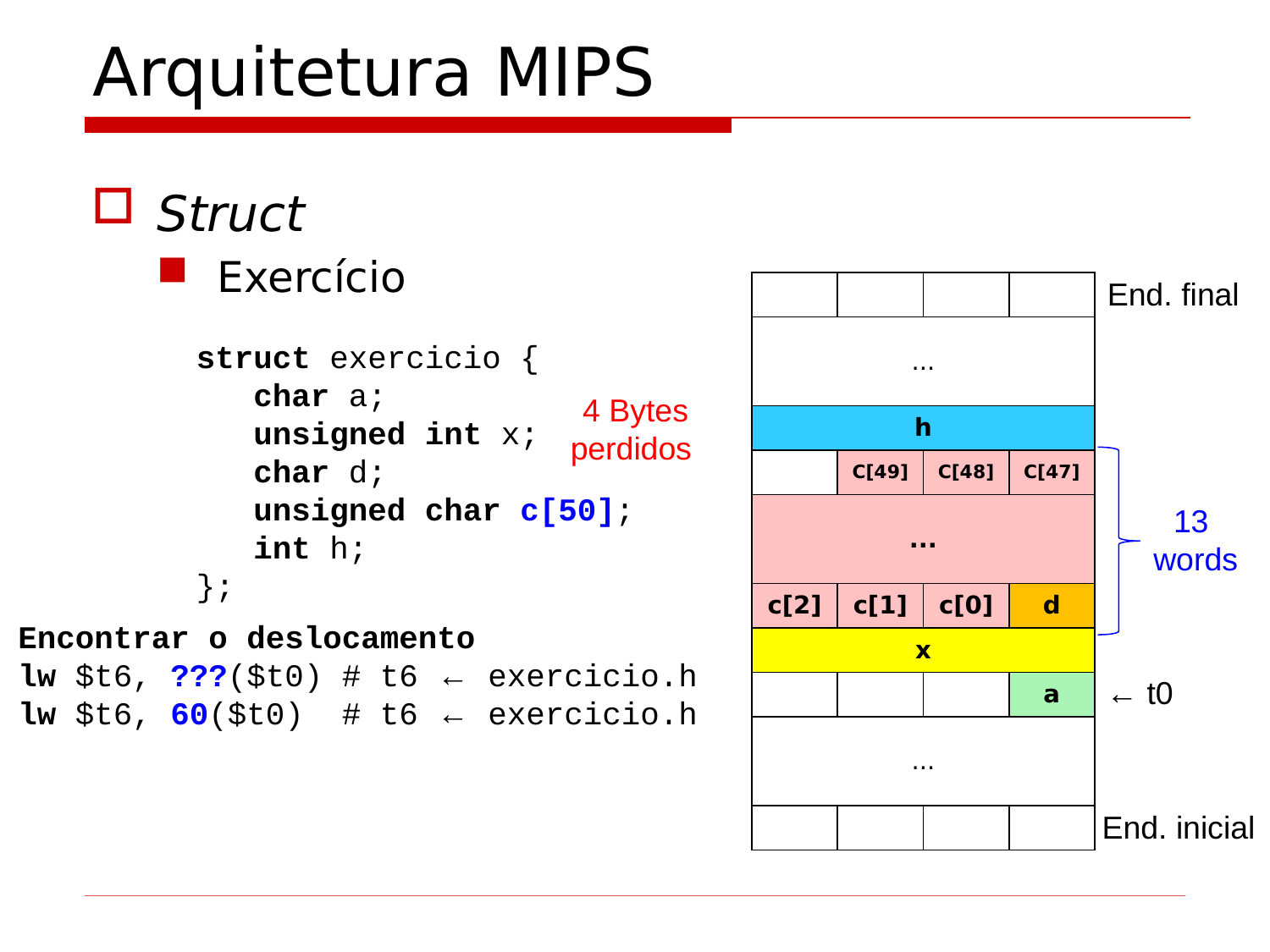

# Arquitetura MIPS
Struct
Exercício

End. final
|  |  |  |  |
| --- | --- | --- | --- |
| ... |  |  |  |
| h |  |  |  |
|  | C[49] | C[48] | C[47] |
| ... |  |  |  |
| c[2] | c[1] | c[0] | d |
| x |  |  |  |
|  |  |  | a |
| ... |  |  |  |
|  |  |  |  |
struct exercicio {
   char a;
   unsigned int x;
   char d;
   unsigned char c[50];
   int h;
};
 4 Bytes perdidos

13
words
Encontrar o deslocamento
lw $t6, ???($t0) # t6 ← exercicio.h
lw $t6, 60($t0)  # t6 ← exercicio.h
← t0
End. inicial